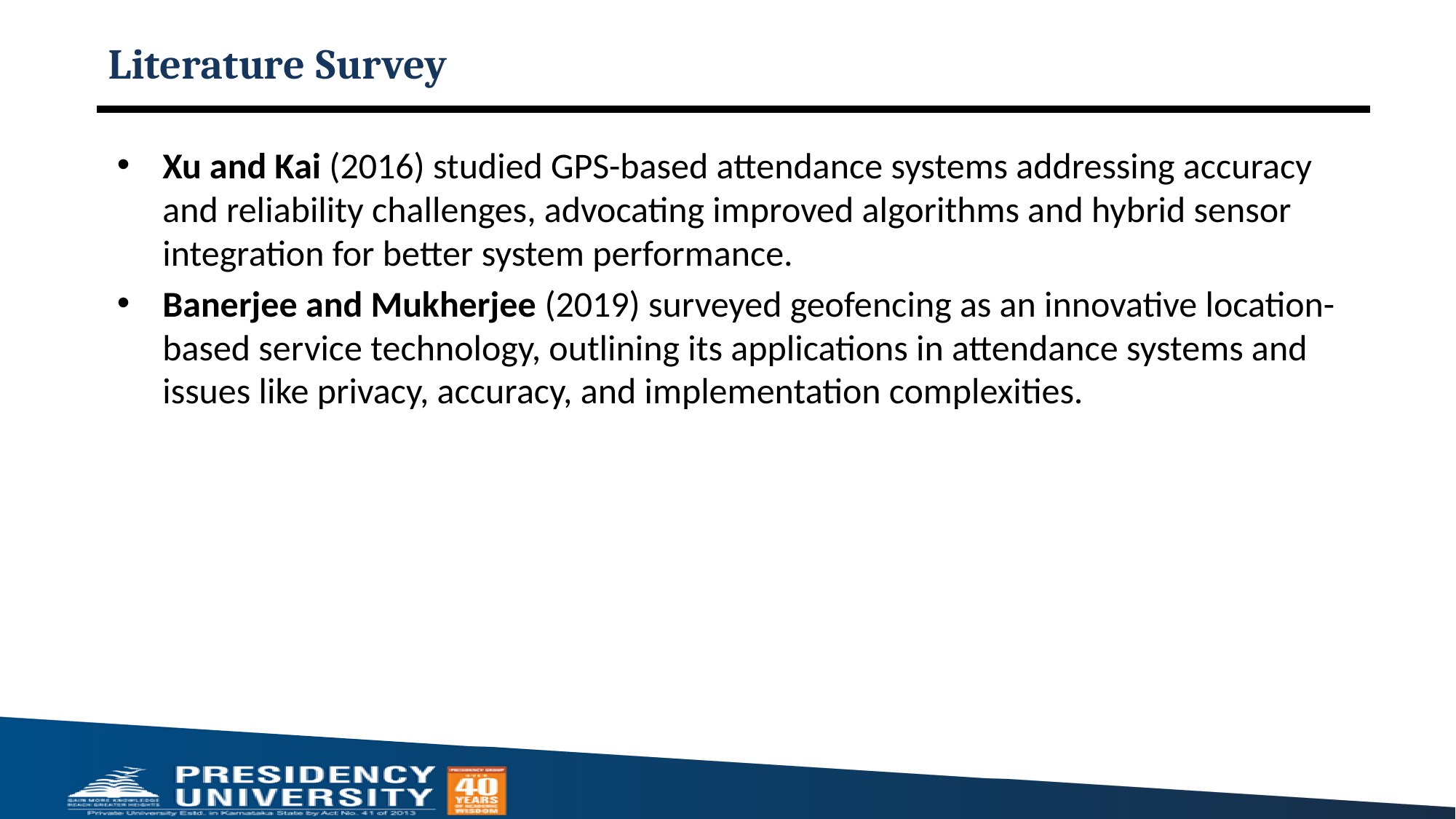

# Literature Survey
Xu and Kai (2016) studied GPS-based attendance systems addressing accuracy and reliability challenges, advocating improved algorithms and hybrid sensor integration for better system performance.
Banerjee and Mukherjee (2019) surveyed geofencing as an innovative location-based service technology, outlining its applications in attendance systems and issues like privacy, accuracy, and implementation complexities.